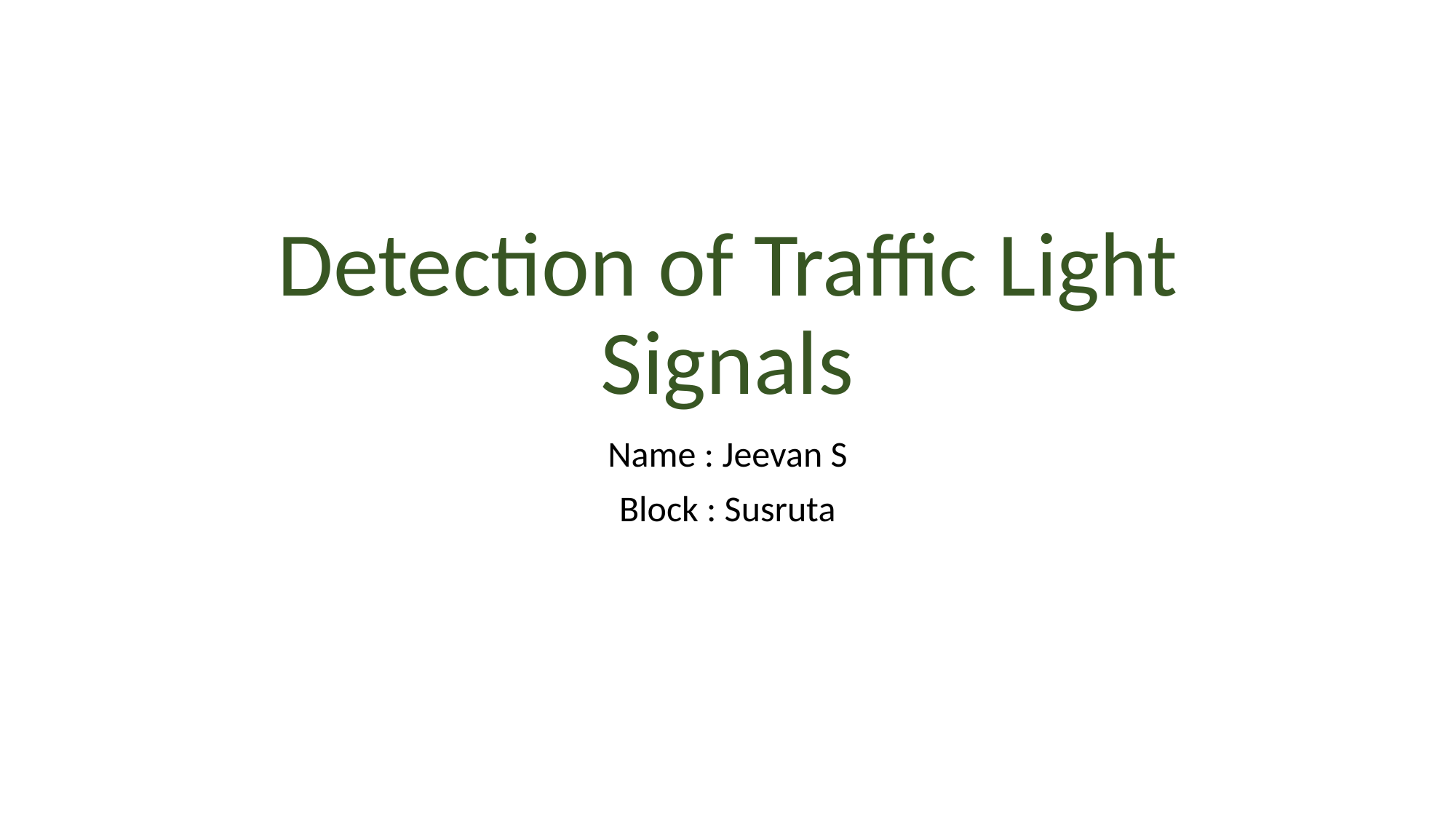

# Detection of Traffic Light Signals
Name : Jeevan S
Block : Susruta